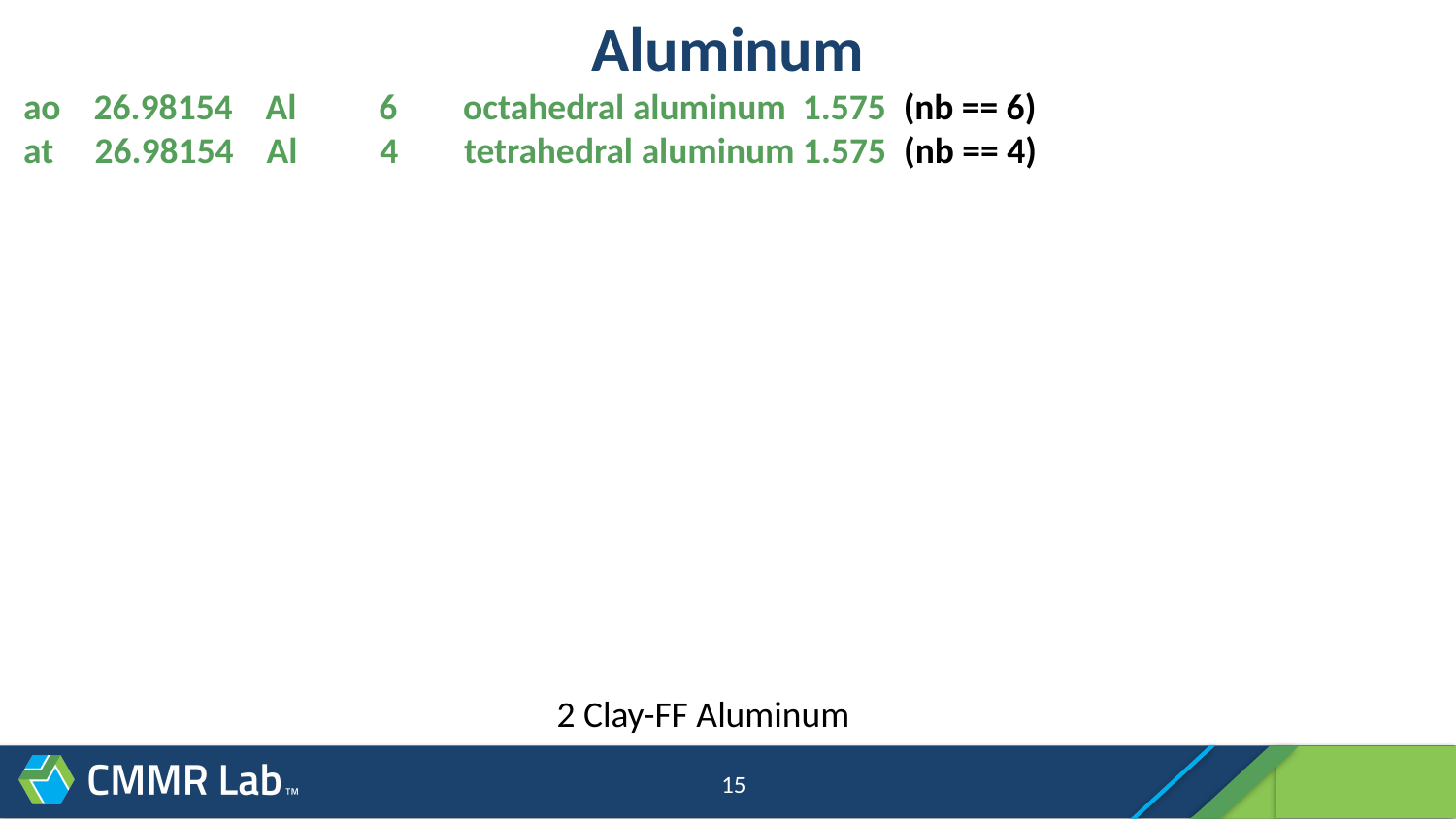

# Aluminum
ao    26.98154    Al          6        octahedral aluminum  1.575  (nb == 6)
at     26.98154    Al          4        tetrahedral aluminum 1.575  (nb == 4)
2 Clay-FF Aluminum
15